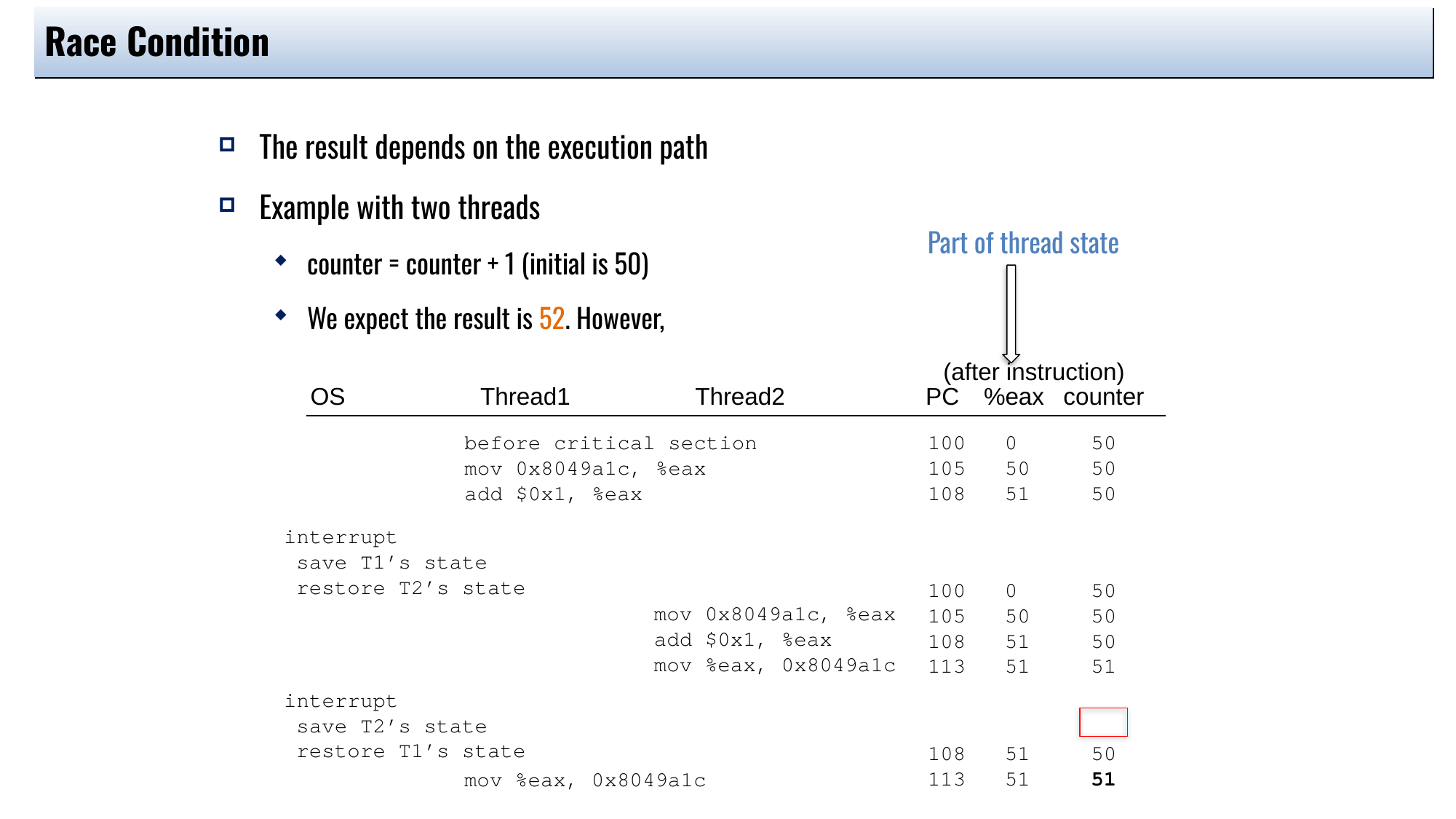

# Race Condition
The result depends on the execution path
Example with two threads
counter = counter + 1 (initial is 50)
We expect the result is 52. However,
Part of thread state

(after instruction)
OS
Thread1
Thread2
PC
%eax
counter
before critical section
mov 0x8049a1c, %eax
add $0x1, %eax
100
105
108
0
50
51
50
50
50
interrupt
 save T1’s state
 restore T2’s state
100
105
108
113
0
50
51
51
50
50
50
51
mov 0x8049a1c, %eax
add $0x1, %eax
mov %eax, 0x8049a1c
interrupt
 save T2’s state
 restore T1’s state
108
113
51
51
50
51
mov %eax, 0x8049a1c